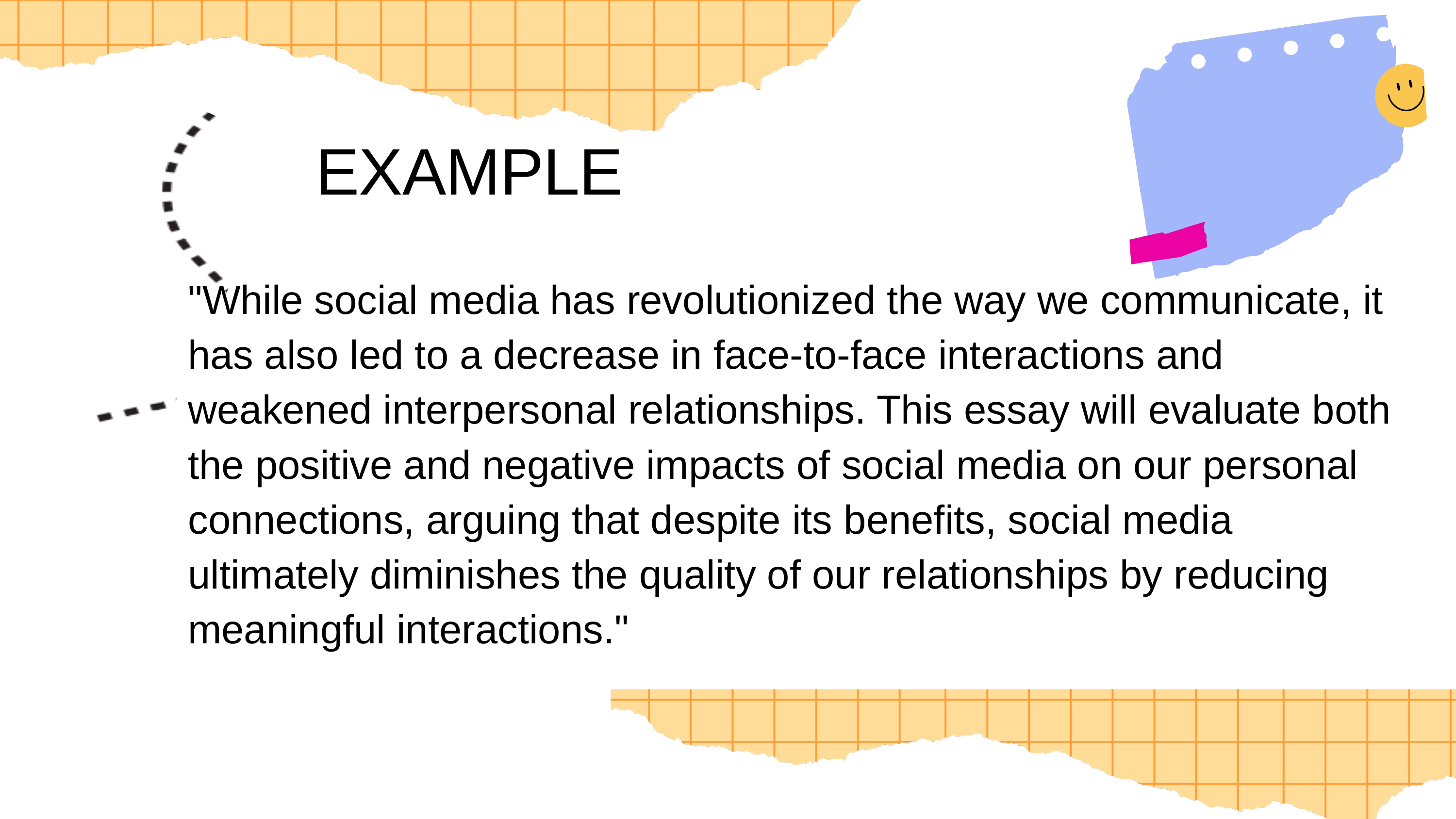

EXAMPLE
"While social media has revolutionized the way we communicate, it has also led to a decrease in face-to-face interactions and weakened interpersonal relationships. This essay will evaluate both the positive and negative impacts of social media on our personal connections, arguing that despite its benefits, social media ultimately diminishes the quality of our relationships by reducing meaningful interactions."